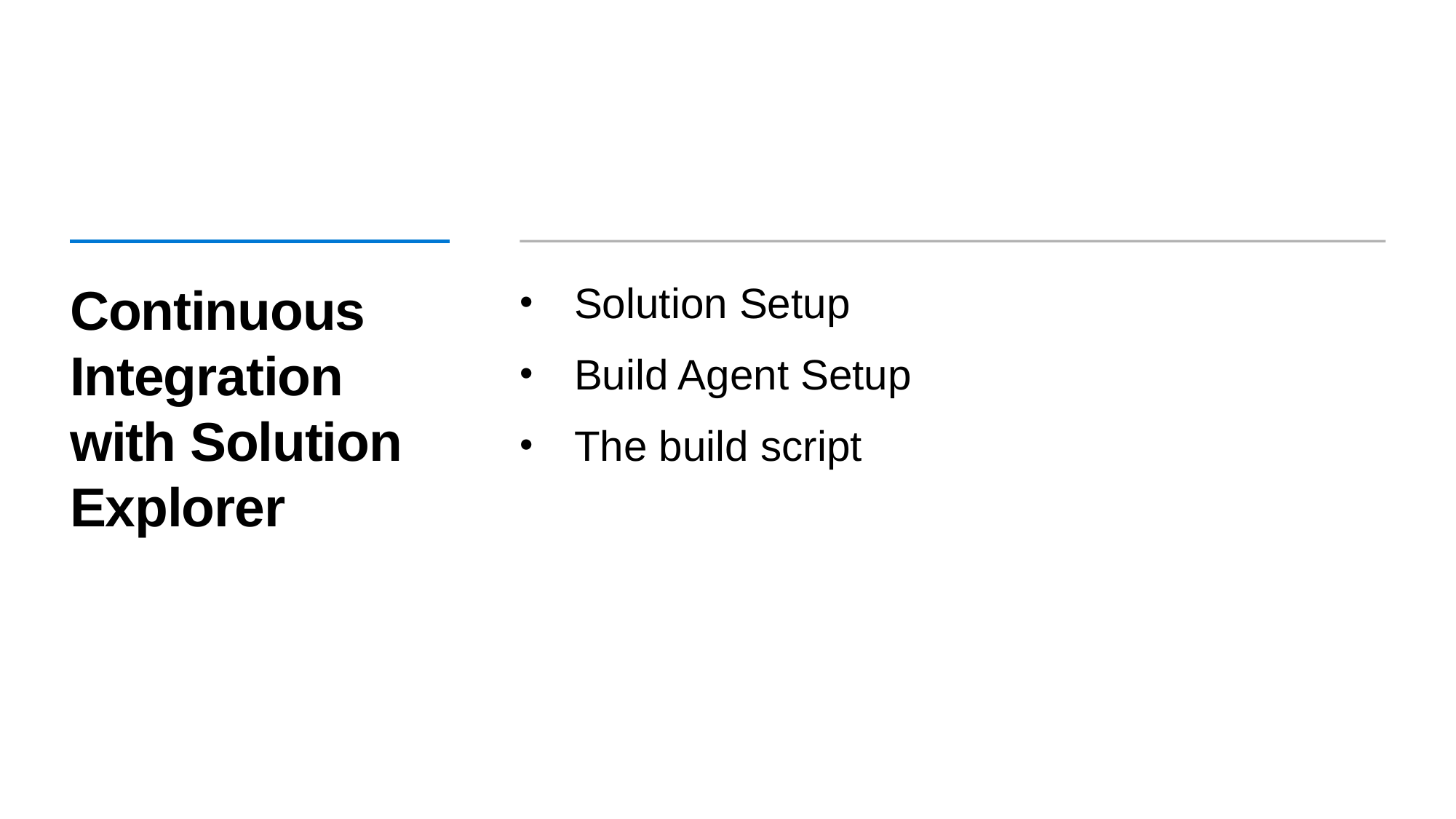

# Continuous Integration with Solution Explorer
Solution Setup
Build Agent Setup
The build script